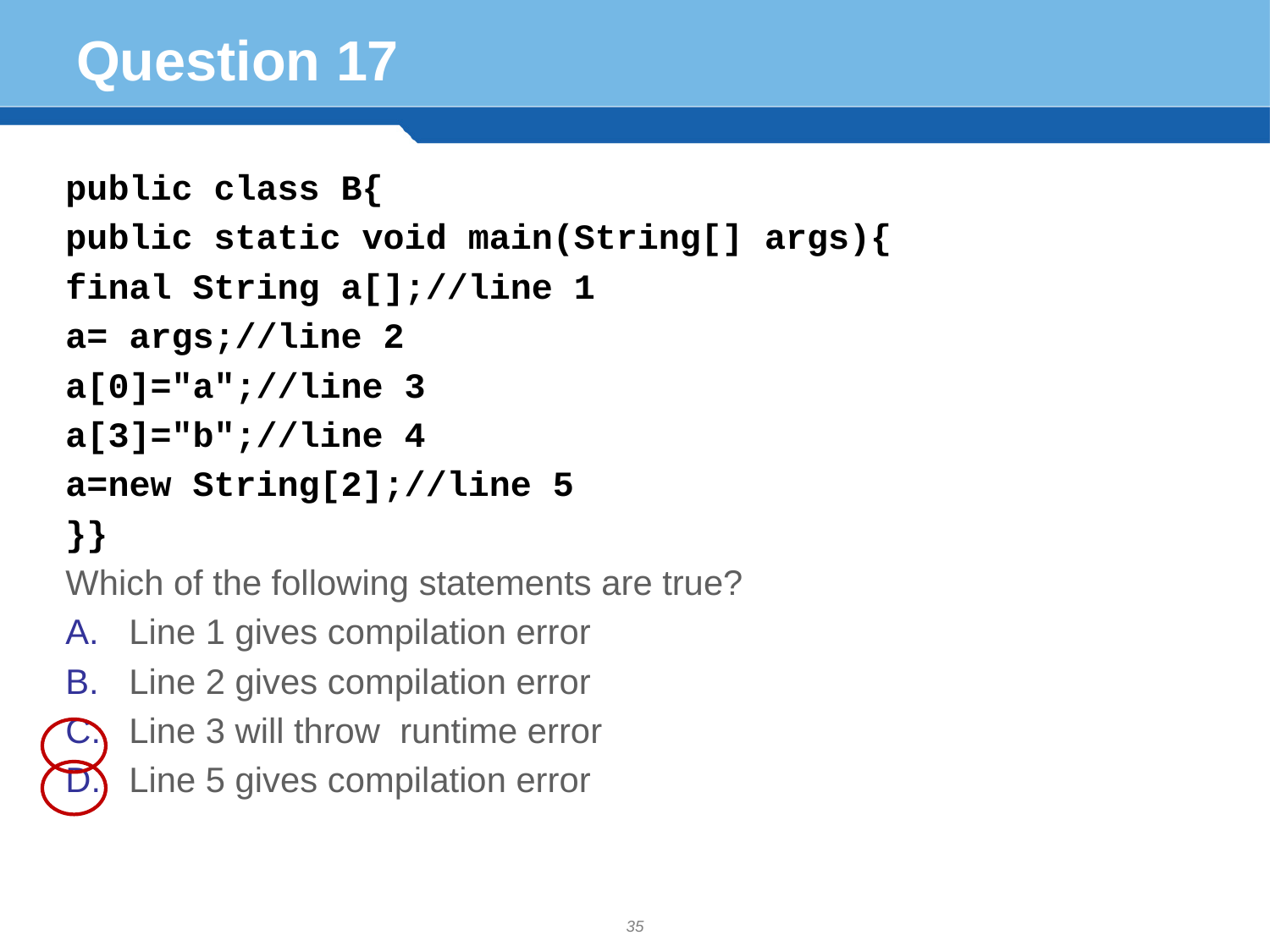

# Question 17
public class B{
public static void main(String[] args){
final String a[];//line 1
a= args;//line 2
a[0]="a";//line 3
a[3]="b";//line 4
a=new String[2];//line 5
}}
Which of the following statements are true?
Line 1 gives compilation error
Line 2 gives compilation error
Line 3 will throw  runtime error
Line 5 gives compilation error

35